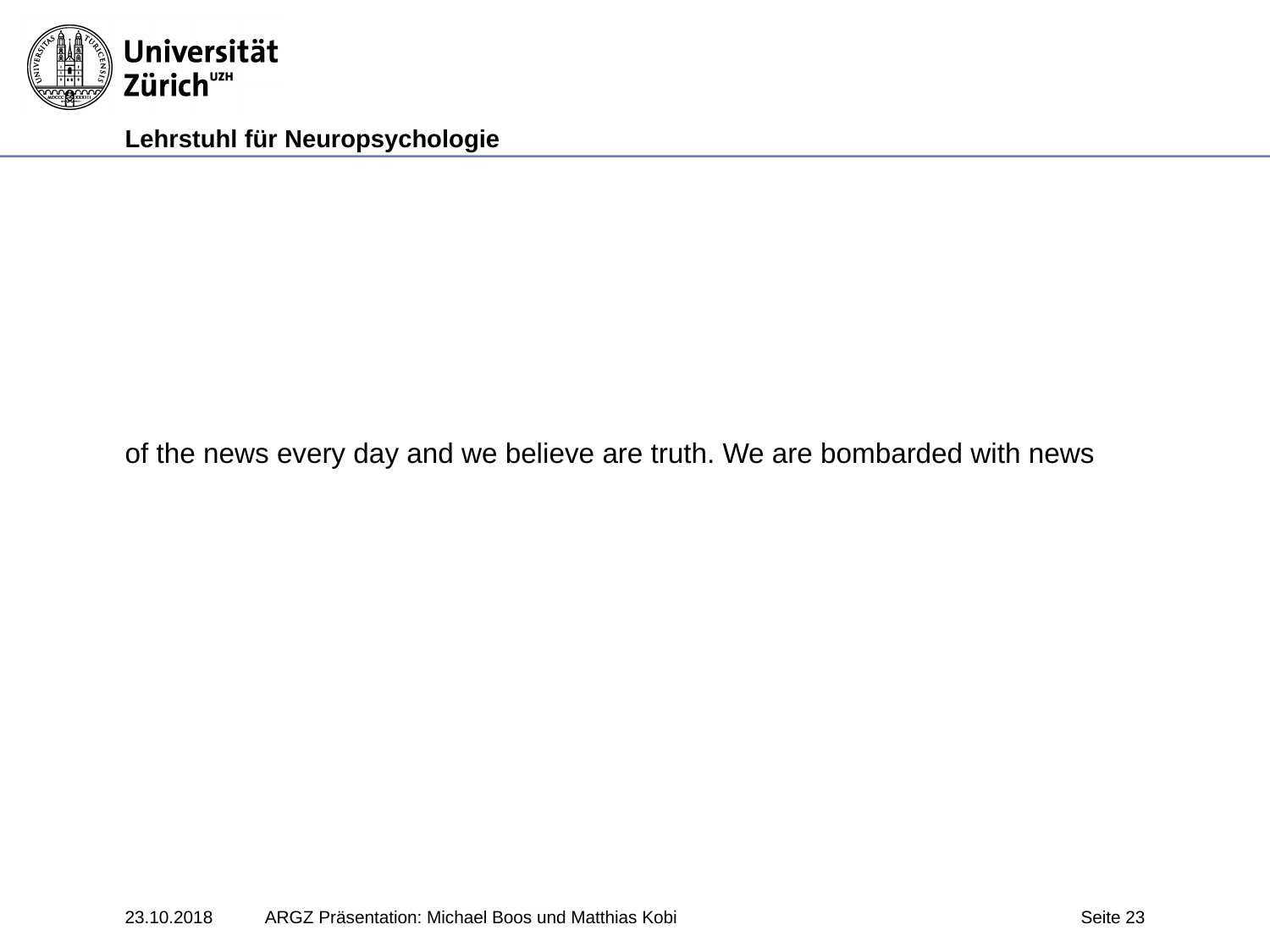

of the news every day and we believe are truth. We are bombarded with news
23.10.2018
ARGZ Präsentation: Michael Boos und Matthias Kobi
Seite 23